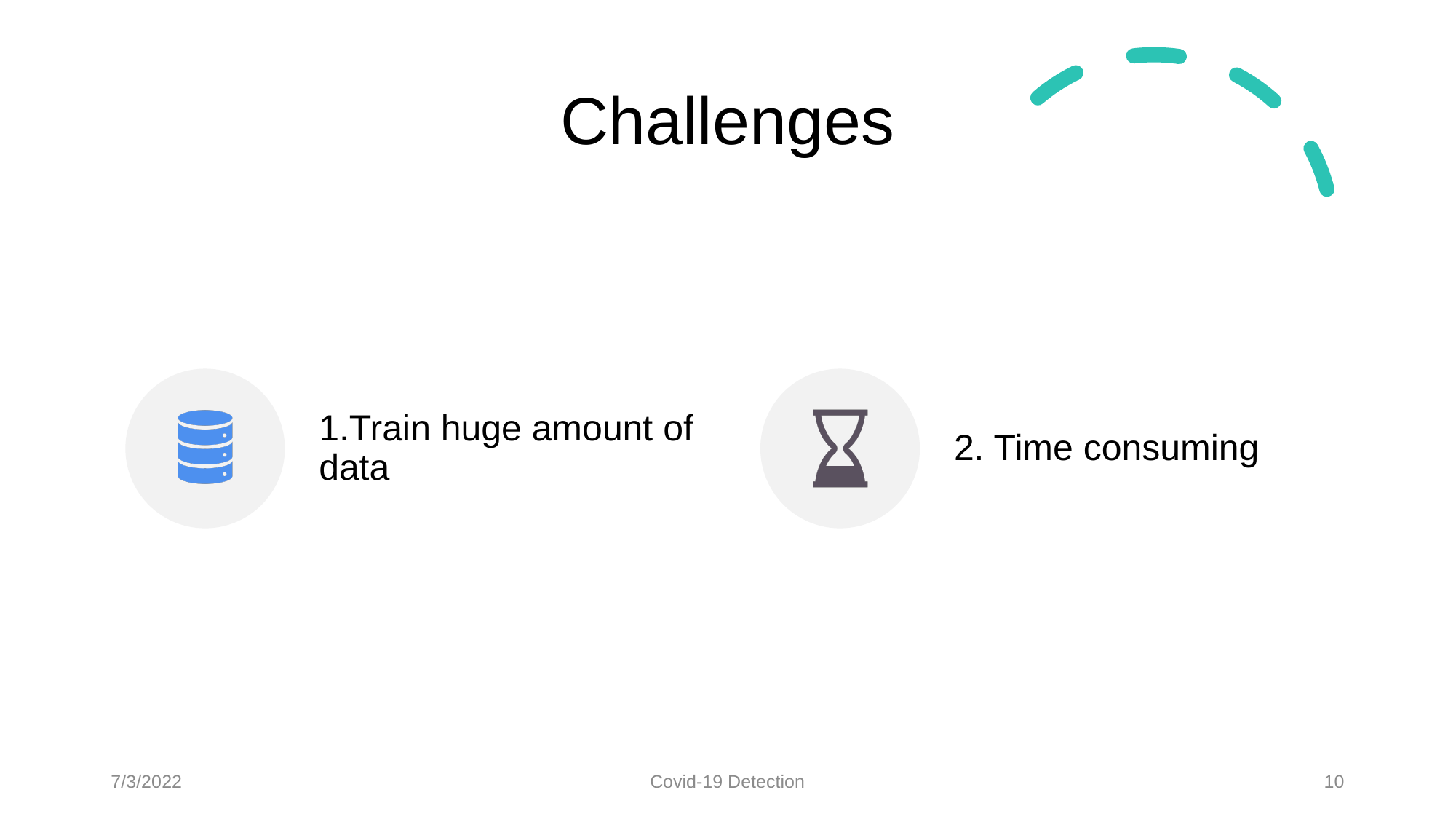

# Challenges

1.Train huge amount of data
2. Time consuming

7/3/2022
Covid-19 Detection
10